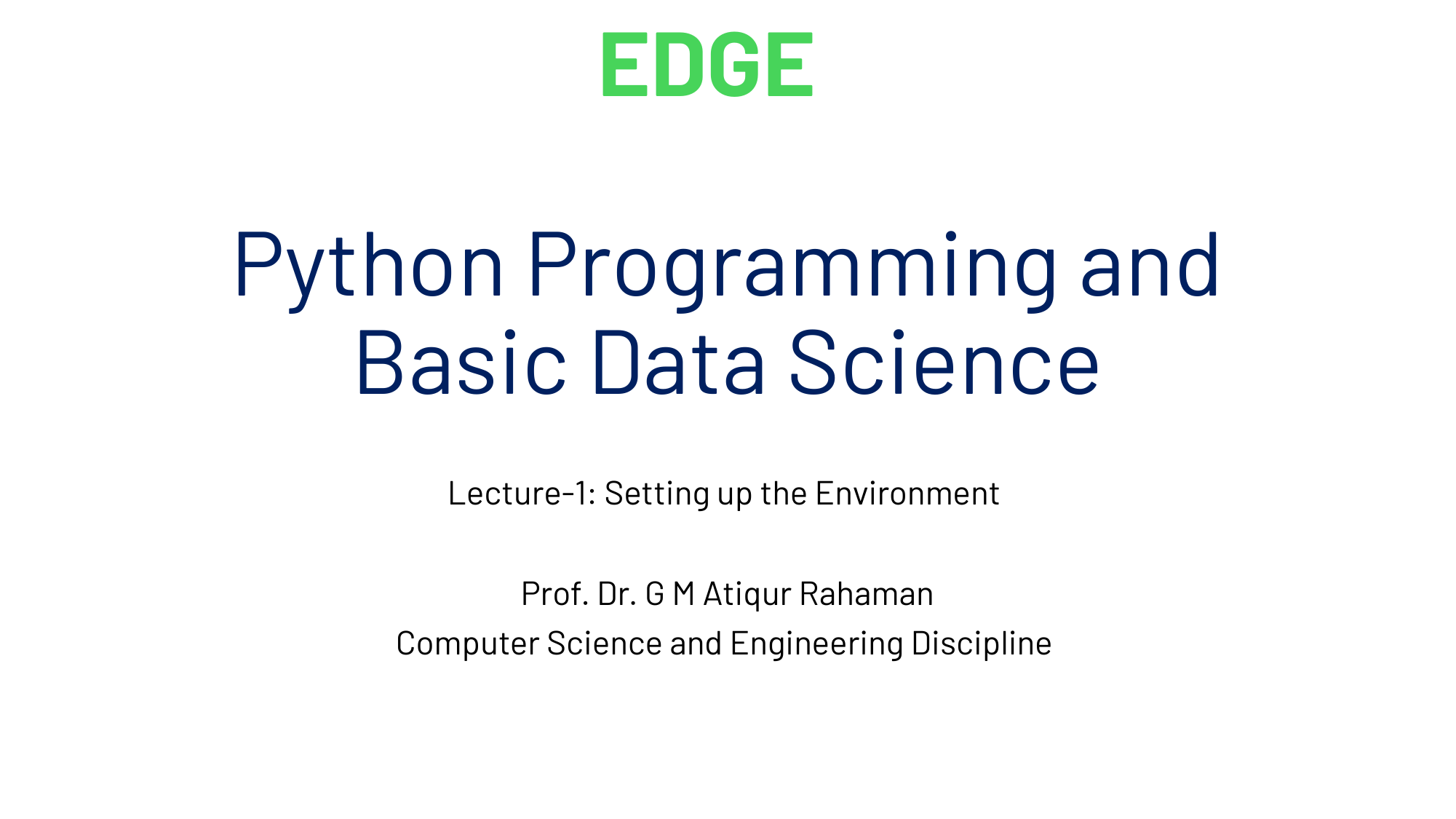

EDGE
# Python Programming and Basic Data Science
Lecture-1: Setting up the Environment

Prof. Dr. G M Atiqur Rahaman
Computer Science and Engineering Discipline